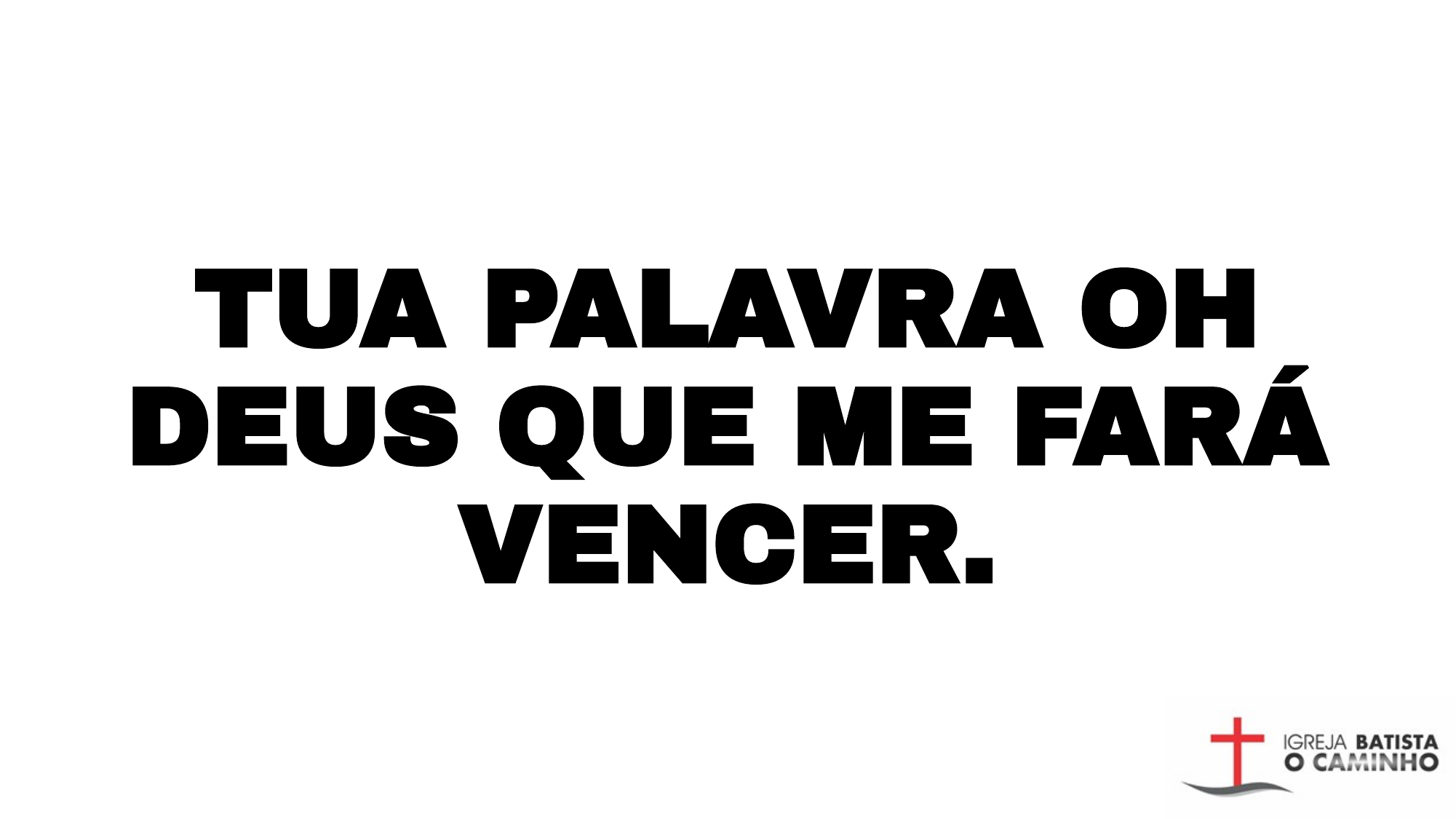

# TUA PALAVRA OH DEUS QUE ME FARÁ VENCER.